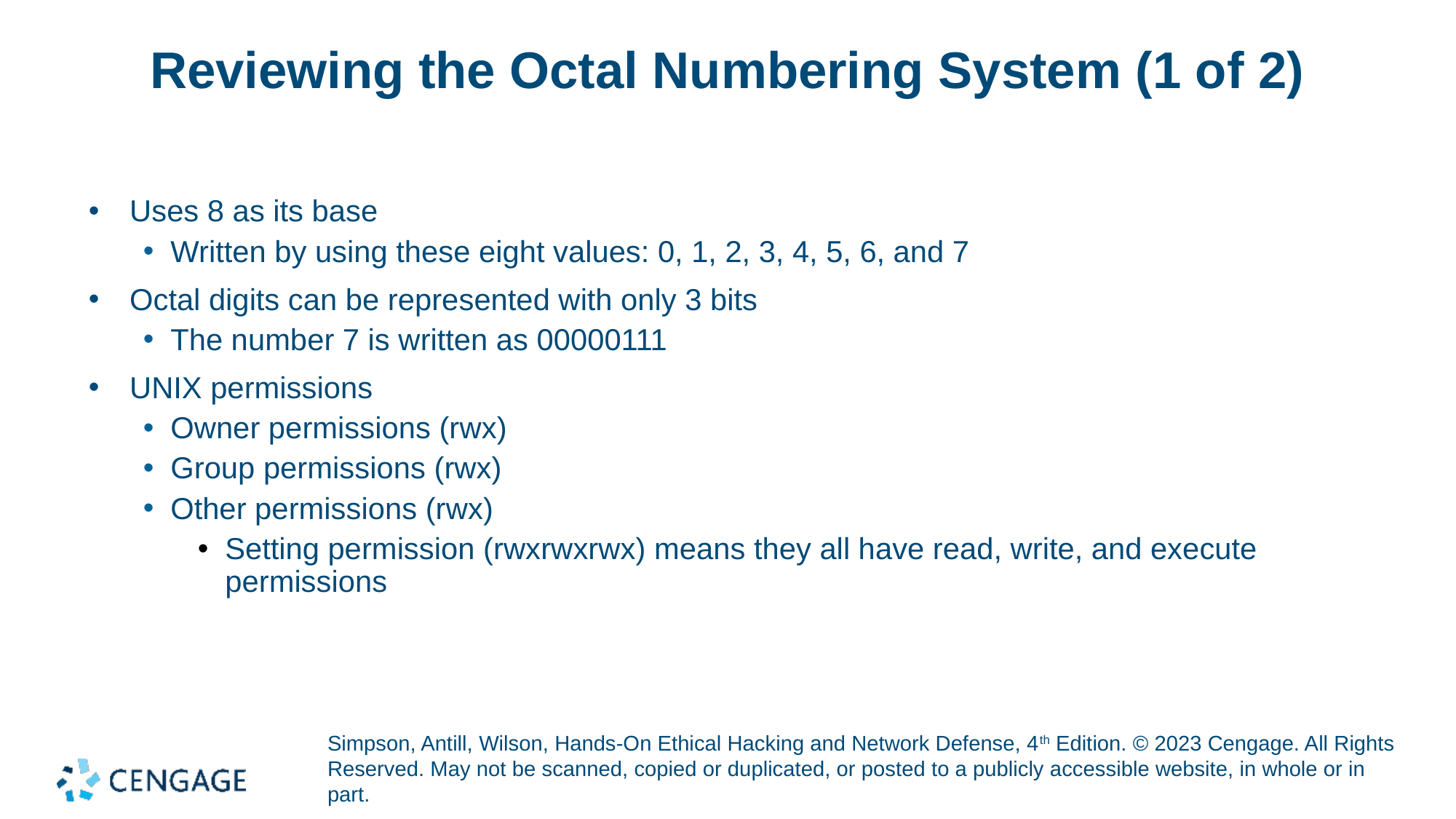

# Reviewing the Octal Numbering System (1 of 2)
Uses 8 as its base
Written by using these eight values: 0, 1, 2, 3, 4, 5, 6, and 7
Octal digits can be represented with only 3 bits
The number 7 is written as 00000111
UNIX permissions
Owner permissions (rwx)
Group permissions (rwx)
Other permissions (rwx)
Setting permission (rwxrwxrwx) means they all have read, write, and execute permissions